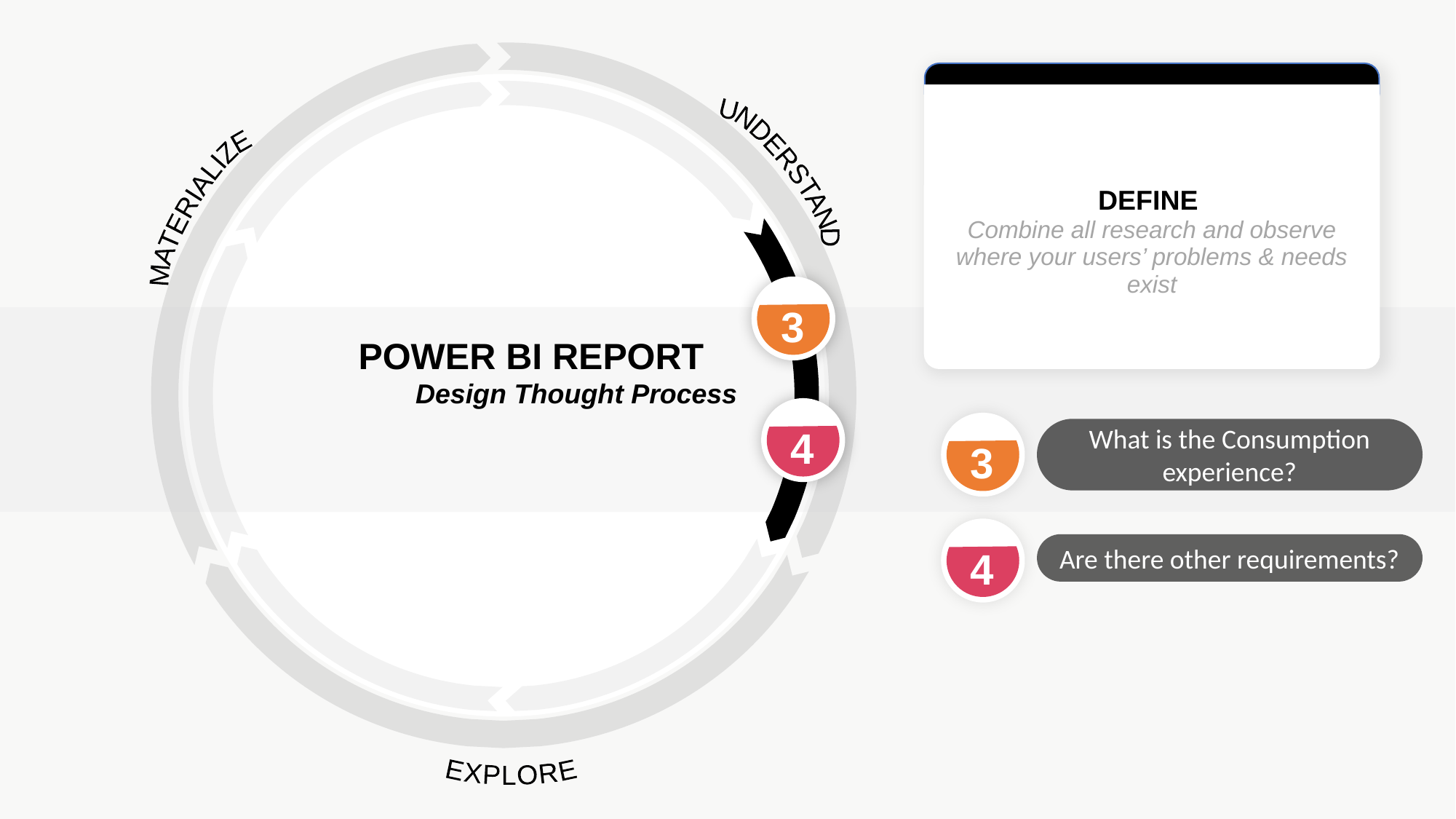

POWER BI REPORT
   Design Thought Process

DEFINE
Combine all research and observe where your users’ problems & needs exist

UNDERSTAND
MATERIALIZE

3

4

3
What is the Consumption experience?

4
Are there other requirements?
EXPLORE